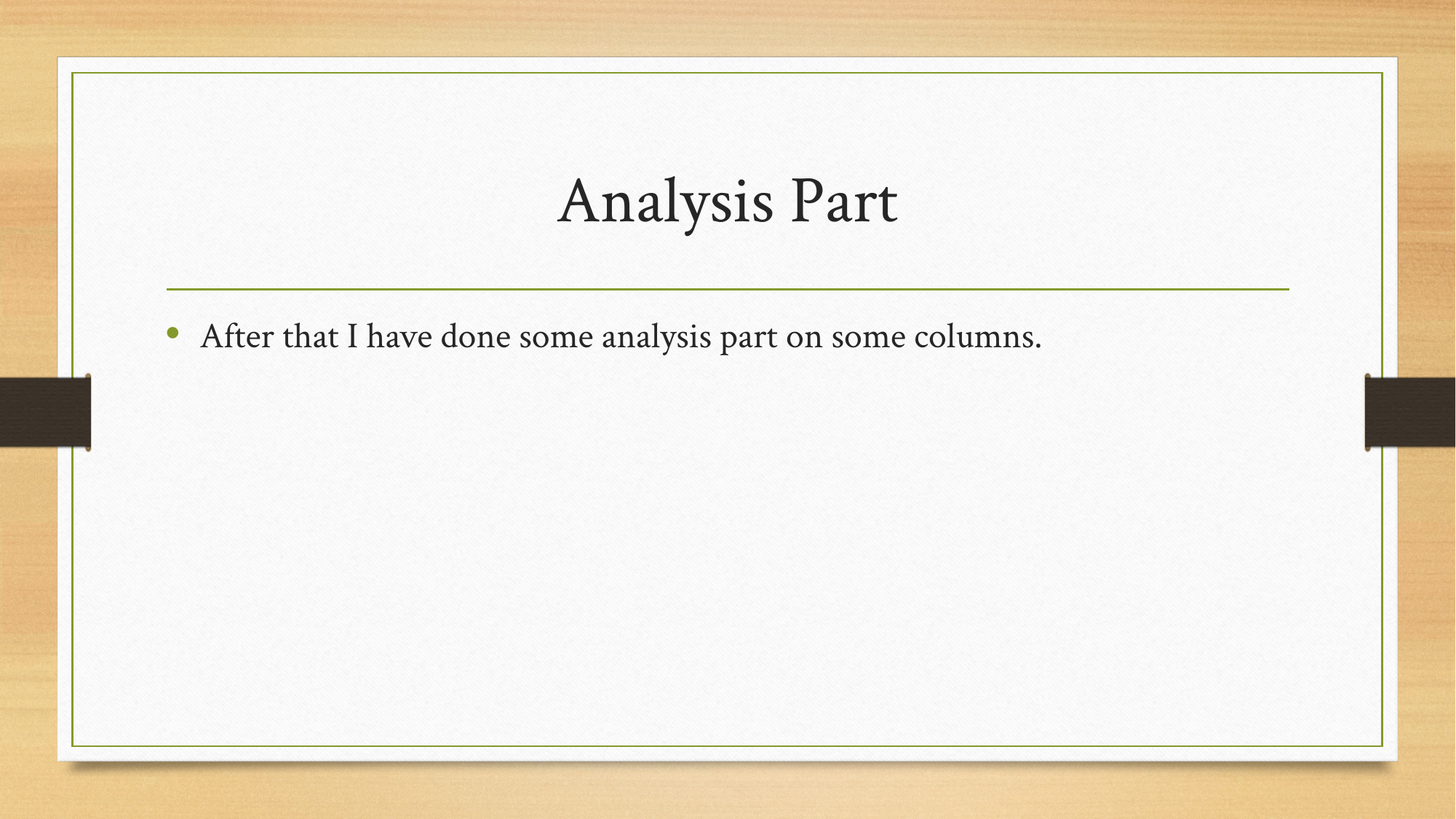

# Analysis Part
After that I have done some analysis part on some columns.